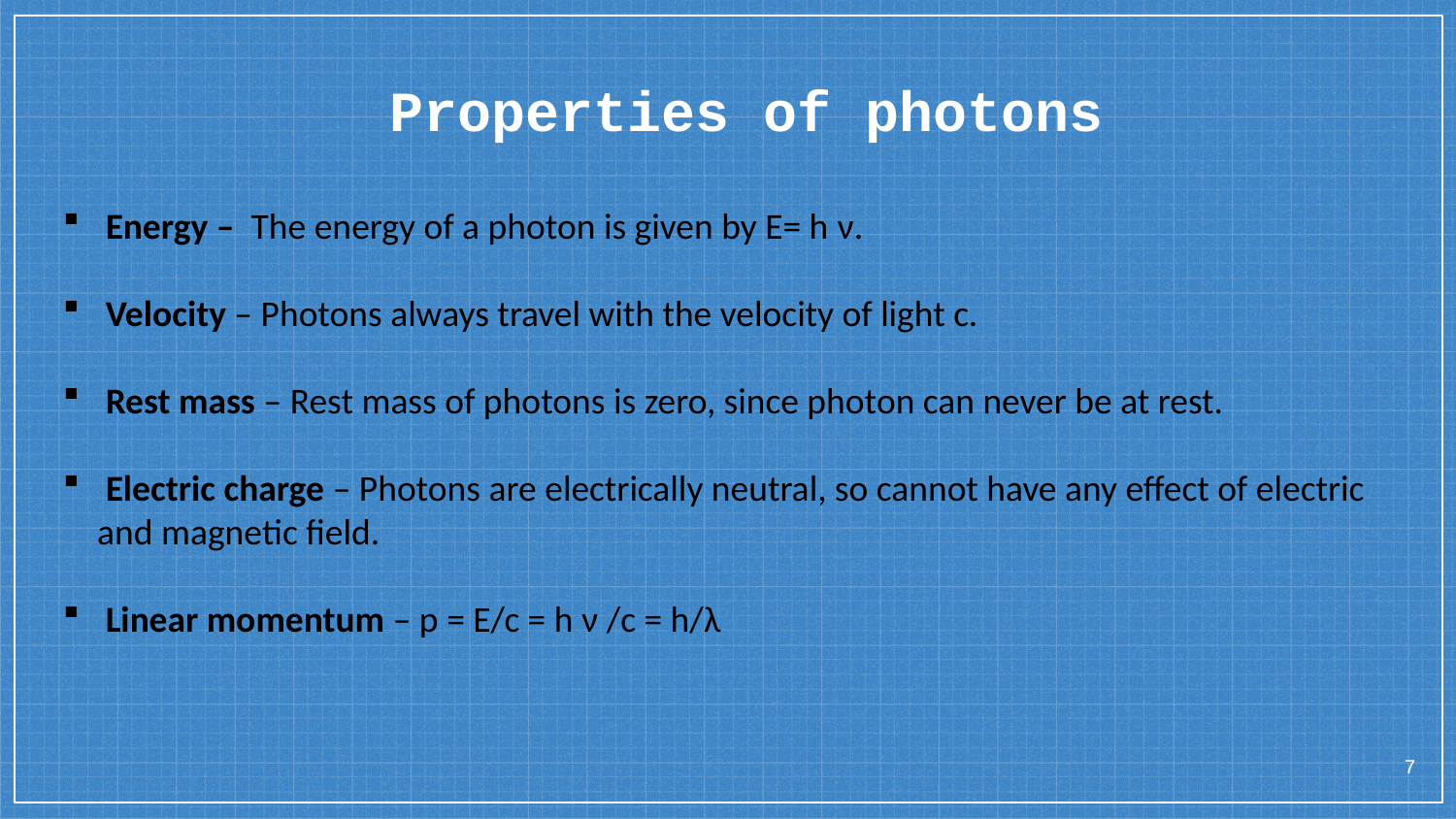

Properties of photons
 Energy –  The energy of a photon is given by E= h ν.

 Velocity – Photons always travel with the velocity of light c.

 Rest mass – Rest mass of photons is zero, since photon can never be at rest.

 Electric charge – Photons are electrically neutral, so cannot have any effect of electric and magnetic field.

 Linear momentum – p = E/c = h ν /c = h/λ

7